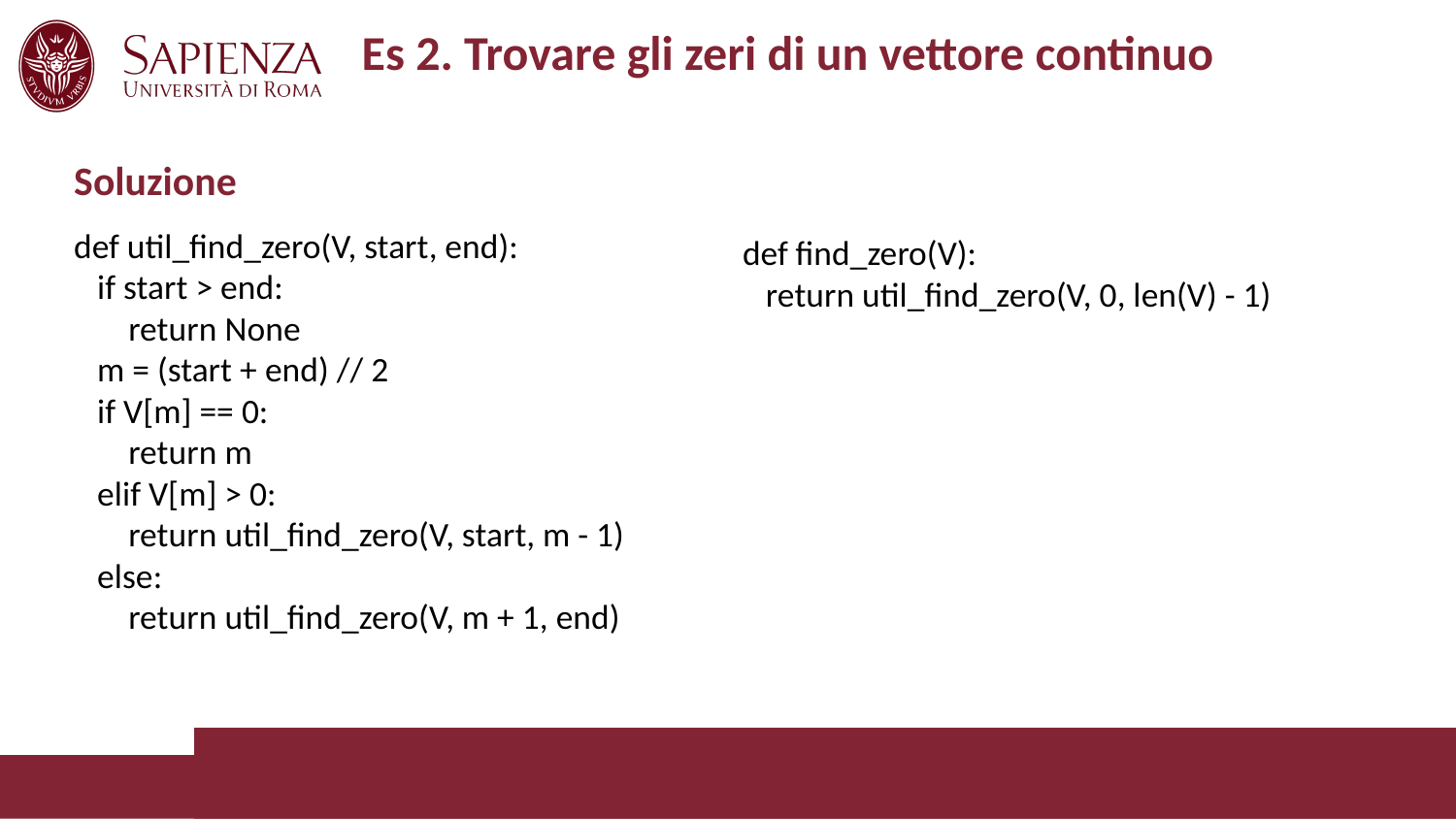

# Es 2. Trovare gli zeri di un vettore continuo
Soluzione
def util_find_zero(V, start, end):
   if start > end:
       return None
   m = (start + end) // 2
   if V[m] == 0:
       return m
   elif V[m] > 0:
       return util_find_zero(V, start, m - 1)
   else:
       return util_find_zero(V, m + 1, end)

def find_zero(V):
   return util_find_zero(V, 0, len(V) - 1)